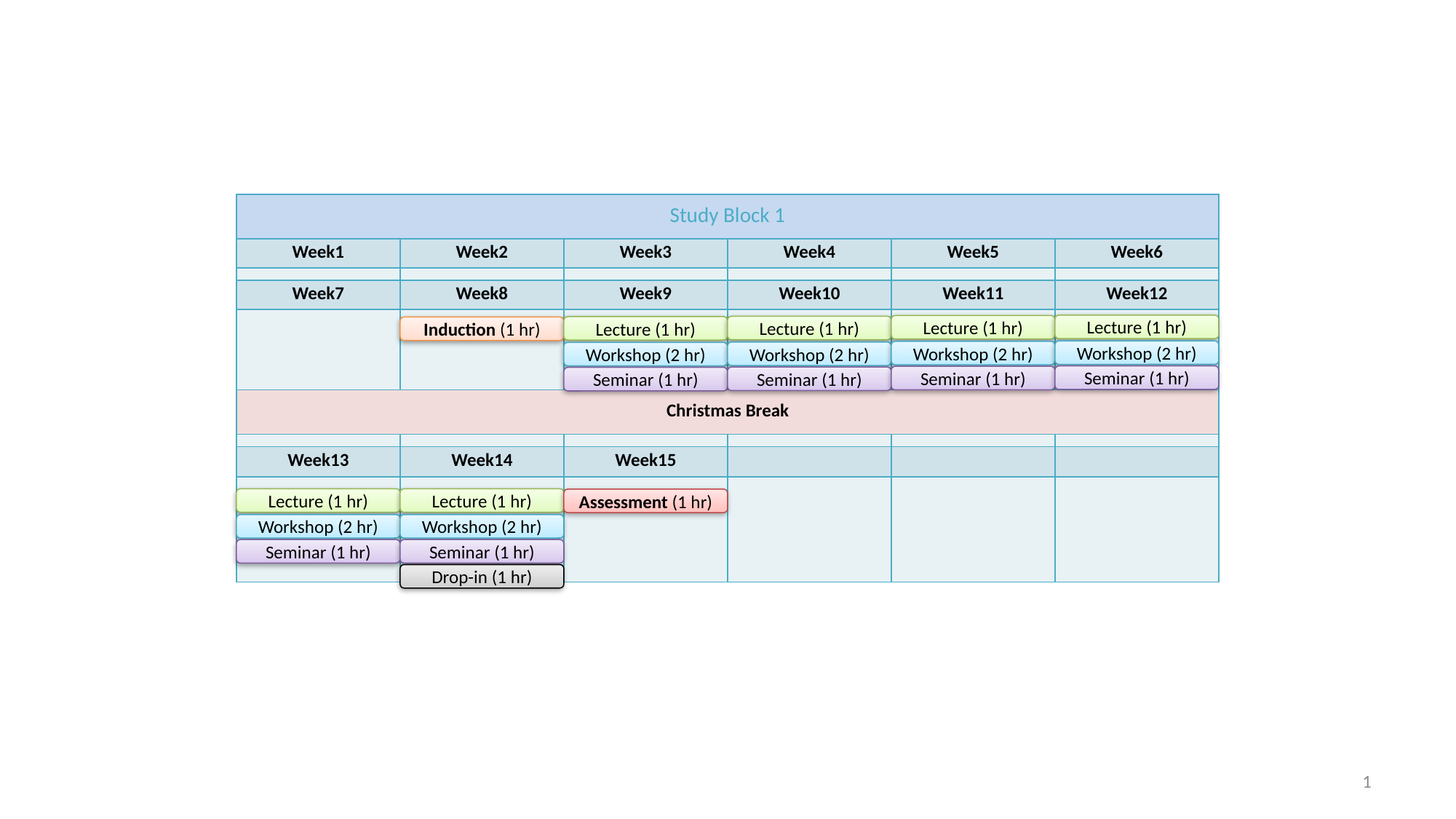

| Study Block 1 |  |  |  |  |  |
| --- | --- | --- | --- | --- | --- |
| Week1 | Week2 | Week3 | Week4 | Week5 | Week6 |
|  |  |  |  |  |  |
| Week7 | Week8 | Week9 | Week10 | Week11 | Week12 |
|  |  |  |  |  |  |
| Christmas Break |  |  |  |  |  |
|  |  |  |  |  |  |
| Week13 | Week14 | Week15 |  |  |  |
|  |  |  |  |  |  |
Lecture (1 hr)
Workshop (2 hr)
Seminar (1 hr)
Lecture (1 hr)
Workshop (2 hr)
Seminar (1 hr)
Lecture (1 hr)
Workshop (2 hr)
Seminar (1 hr)
Lecture (1 hr)
Workshop (2 hr)
Seminar (1 hr)
Induction (1 hr)
Lecture (1 hr)
Workshop (2 hr)
Seminar (1 hr)
Lecture (1 hr)
Workshop (2 hr)
Seminar (1 hr)
Assessment (1 hr)
Drop-in (1 hr)
1